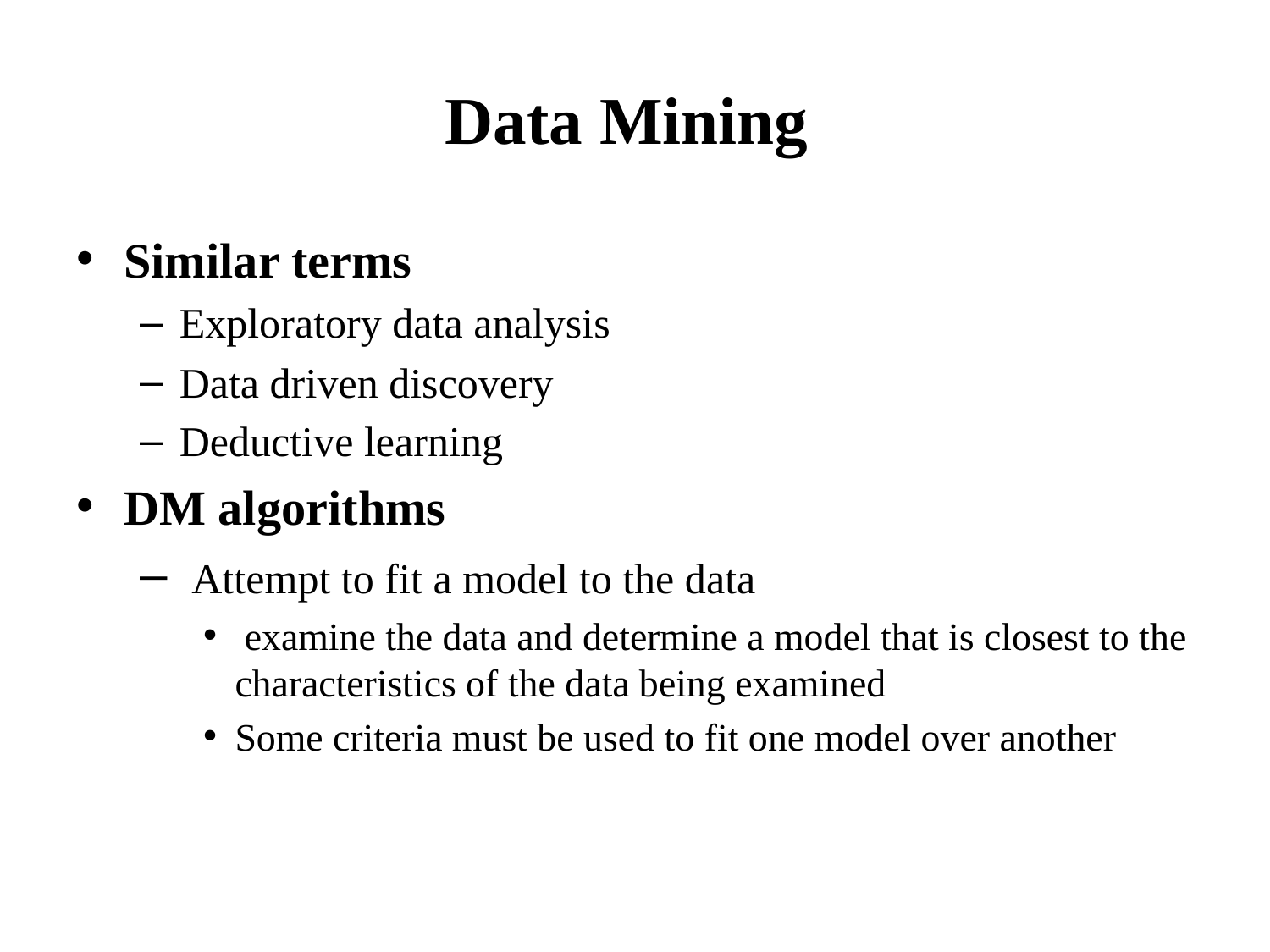

# Data Mining
Similar terms
Exploratory data analysis
Data driven discovery
Deductive learning
DM algorithms
 Attempt to fit a model to the data
 examine the data and determine a model that is closest to the characteristics of the data being examined
Some criteria must be used to fit one model over another